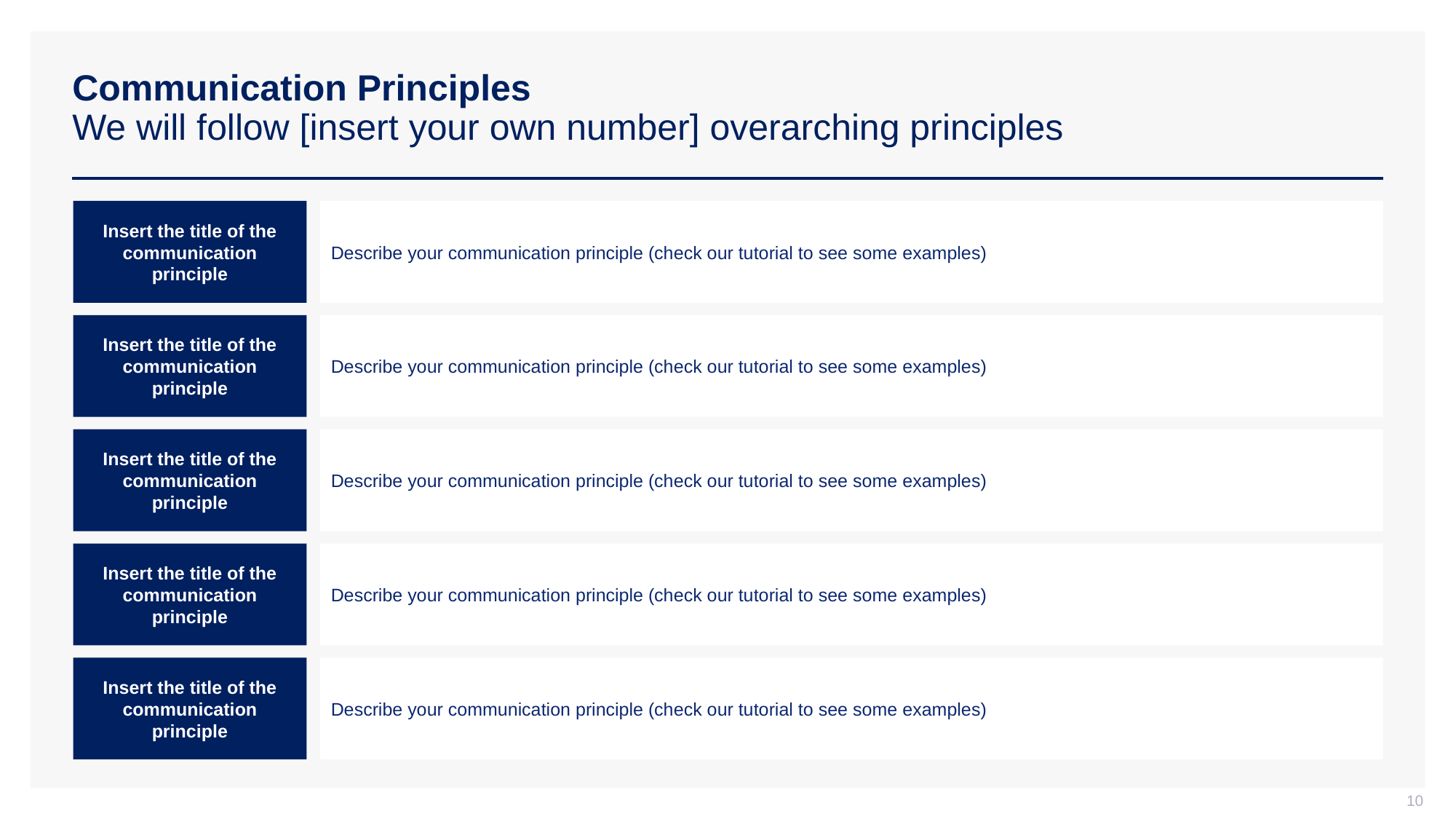

# Communication Principles We will follow [insert your own number] overarching principles
Insert the title of the communication principle
Describe your communication principle (check our tutorial to see some examples)
Insert the title of the communication principle
Describe your communication principle (check our tutorial to see some examples)
Insert the title of the communication principle
Describe your communication principle (check our tutorial to see some examples)
Insert the title of the communication principle
Describe your communication principle (check our tutorial to see some examples)
Insert the title of the communication principle
Describe your communication principle (check our tutorial to see some examples)
10